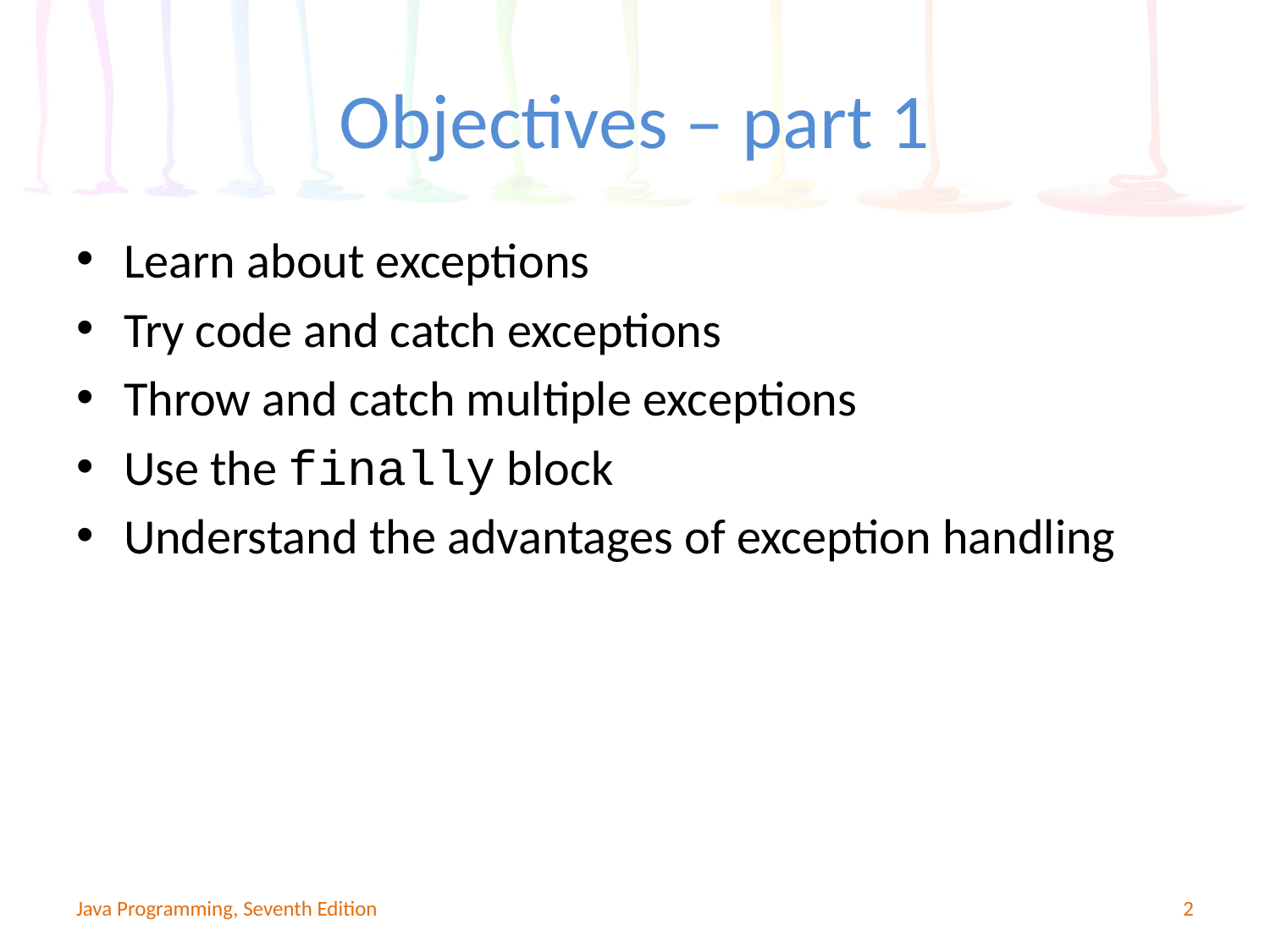

# Objectives – part 1
Learn about exceptions
Try code and catch exceptions
Throw and catch multiple exceptions
Use the finally block
Understand the advantages of exception handling
Java Programming, Seventh Edition
2